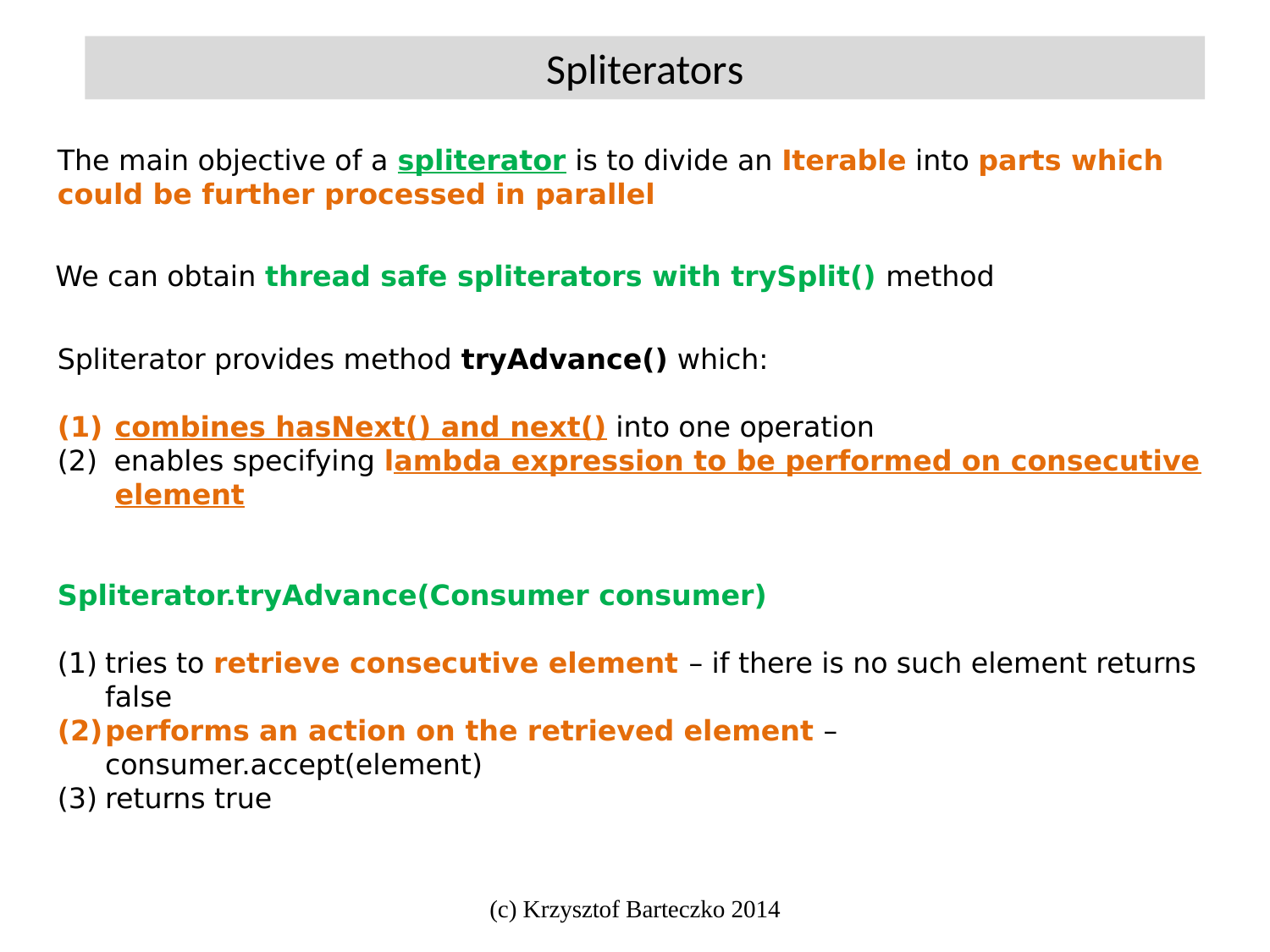

Spliterators
The main objective of a spliterator is to divide an Iterable into parts which could be further processed in parallel
We can obtain thread safe spliterators with trySplit() method
Spliterator provides method tryAdvance() which:

 combines hasNext() and next() into one operation
 enables specifying lambda expression to be performed on consecutive  element
Spliterator.tryAdvance(Consumer consumer)

tries to retrieve consecutive element – if there is no such element returns false
performs an action on the retrieved element – consumer.accept(element)
returns true
(c) Krzysztof Barteczko 2014